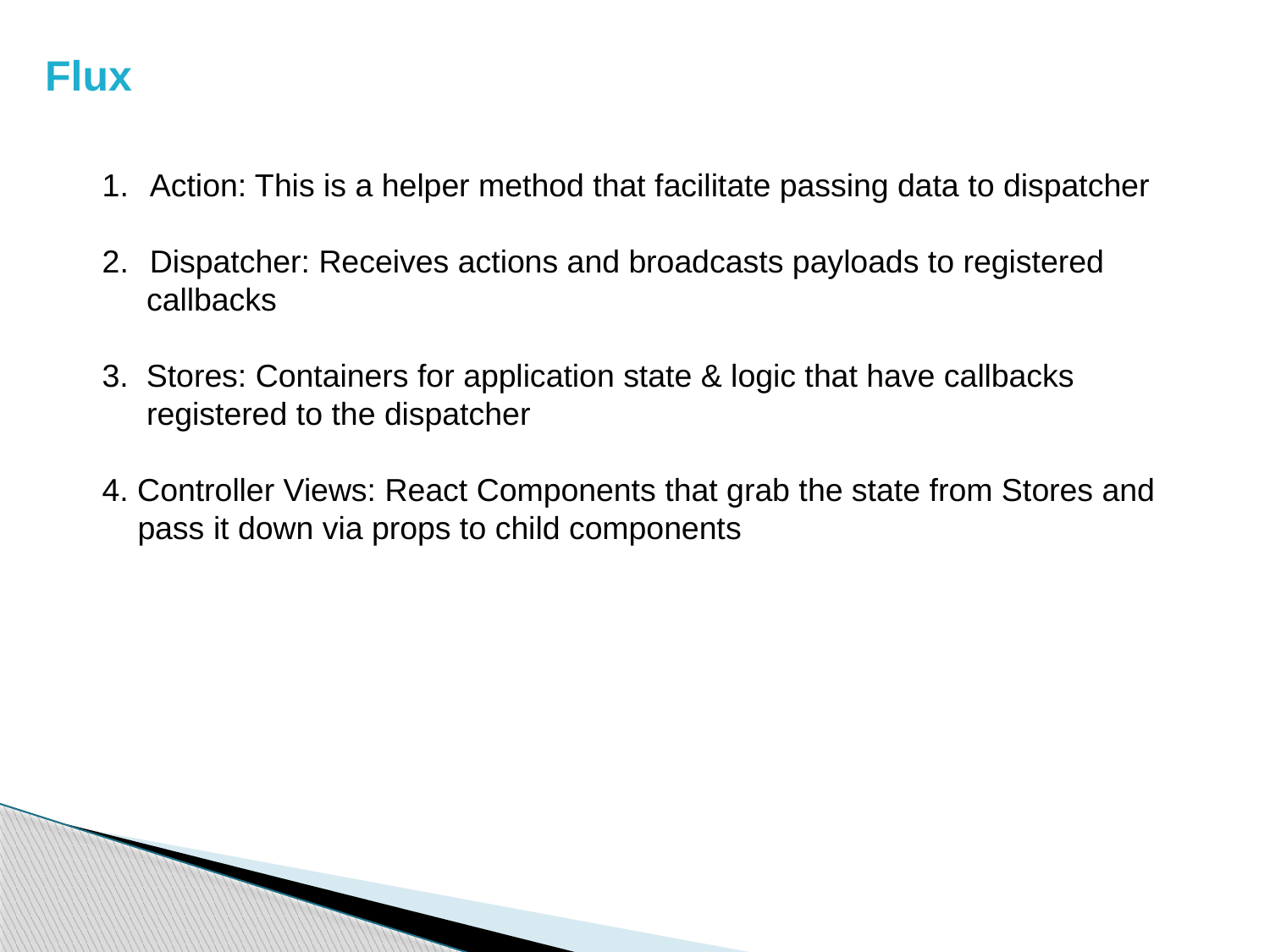

Flux
Action: This is a helper method that facilitate passing data to dispatcher

Dispatcher: Receives actions and broadcasts payloads to registered
     callbacks

3.  Stores: Containers for application state & logic that have callbacks
     registered to the dispatcher

4. Controller Views: React Components that grab the state from Stores and
    pass it down via props to child components